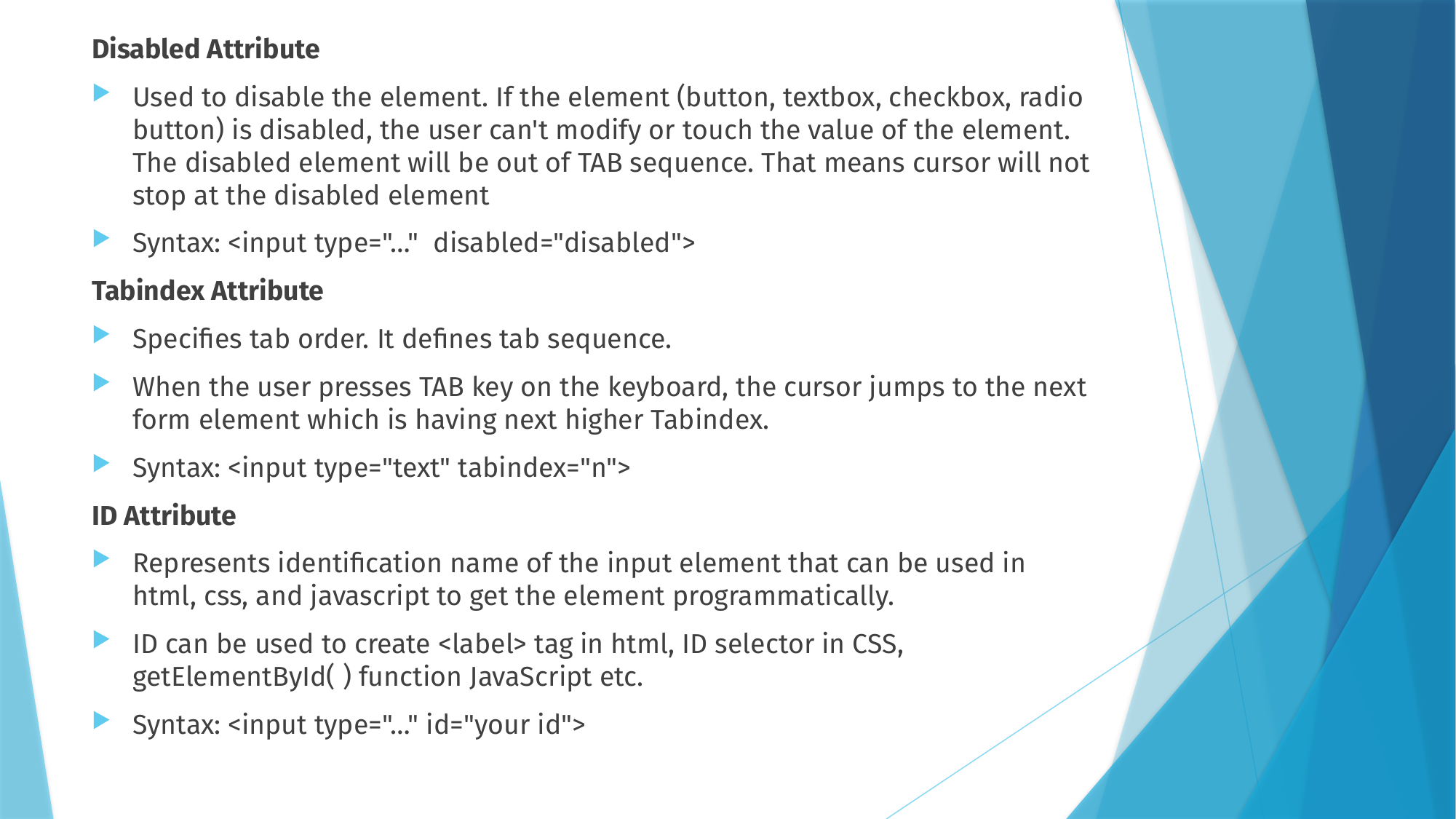

Disabled Attribute
Used to disable the element. If the element (button, textbox, checkbox, radio button) is disabled, the user can't modify or touch the value of the element. The disabled element will be out of TAB sequence. That means cursor will not stop at the disabled element
Syntax: <input type="…"  disabled="disabled">
Tabindex Attribute
Specifies tab order. It defines tab sequence.
When the user presses TAB key on the keyboard, the cursor jumps to the next form element which is having next higher Tabindex.
Syntax: <input type="text" tabindex="n">
ID Attribute
Represents identification name of the input element that can be used in html, css, and javascript to get the element programmatically.
ID can be used to create <label> tag in html, ID selector in CSS, getElementById( ) function JavaScript etc.
Syntax: <input type="…" id="your id">